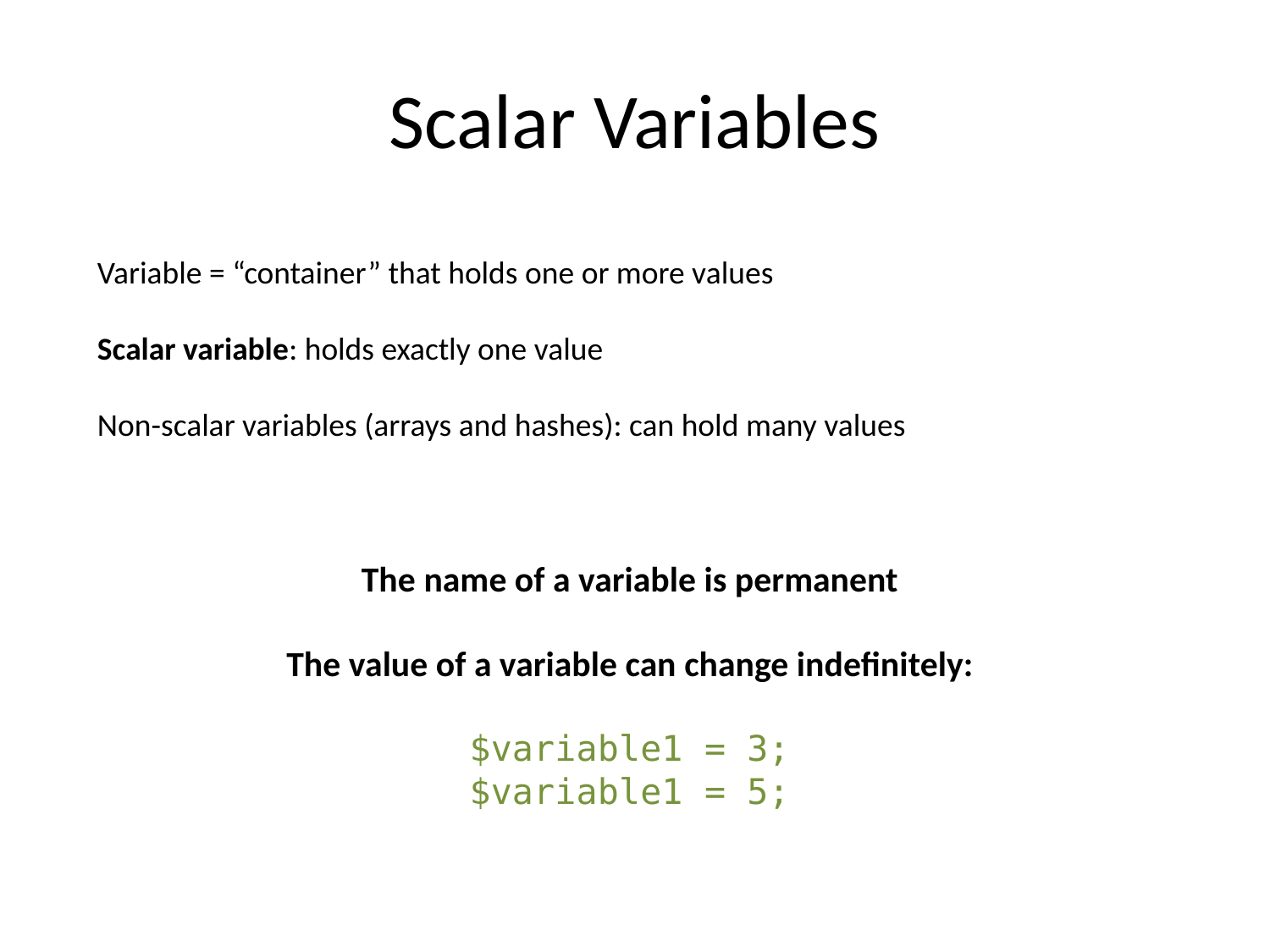

# Scalar Variables
Variable = “container” that holds one or more values

Scalar variable: holds exactly one value

Non-scalar variables (arrays and hashes): can hold many values

The name of a variable is permanent

The value of a variable can change indefinitely:

$variable1 = 3;
$variable1 = 5;